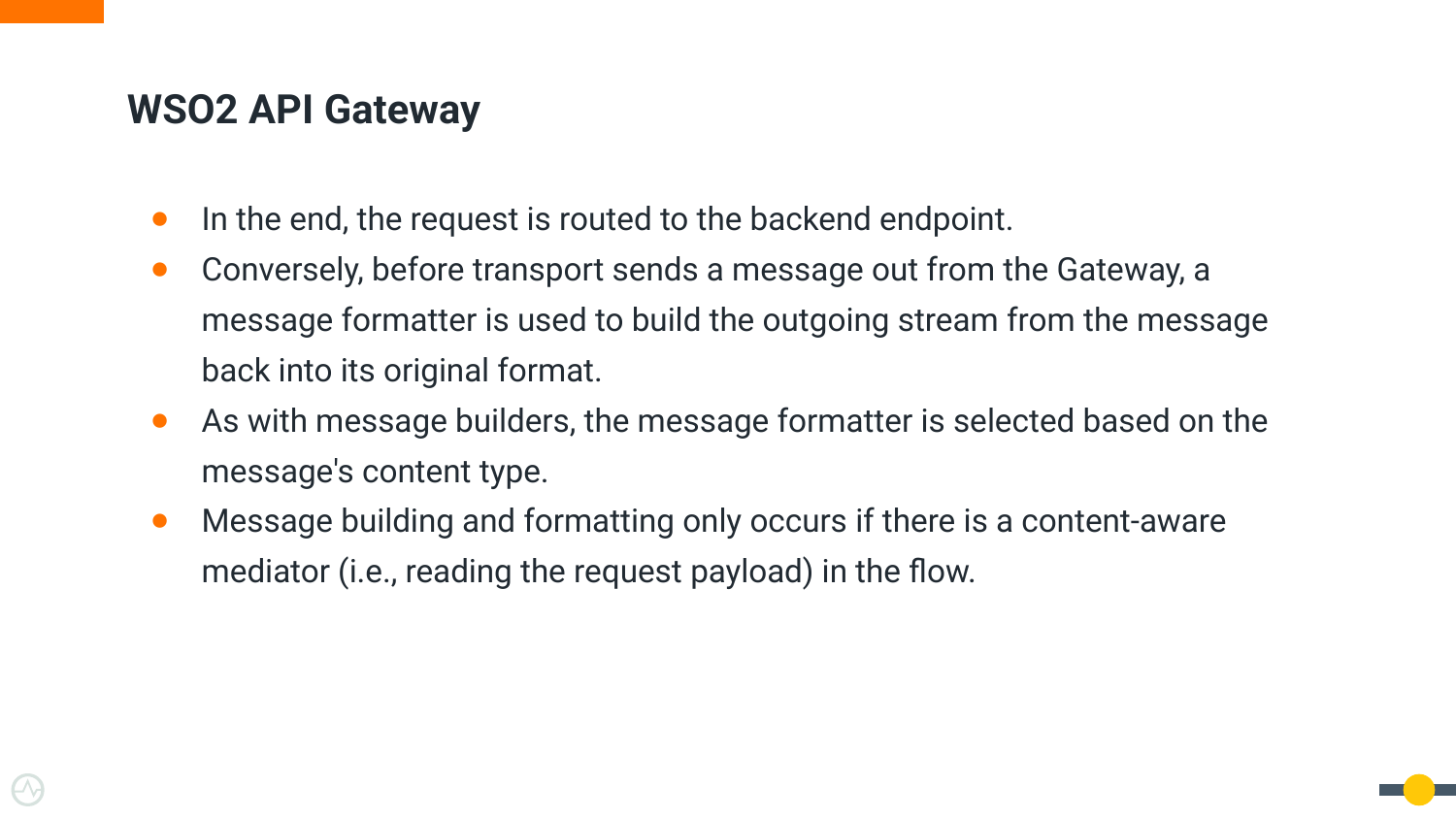

# WSO2 API Gateway
In the end, the request is routed to the backend endpoint.
Conversely, before transport sends a message out from the Gateway, a message formatter is used to build the outgoing stream from the message back into its original format.
As with message builders, the message formatter is selected based on the message's content type.
Message building and formatting only occurs if there is a content-aware mediator (i.e., reading the request payload) in the flow.